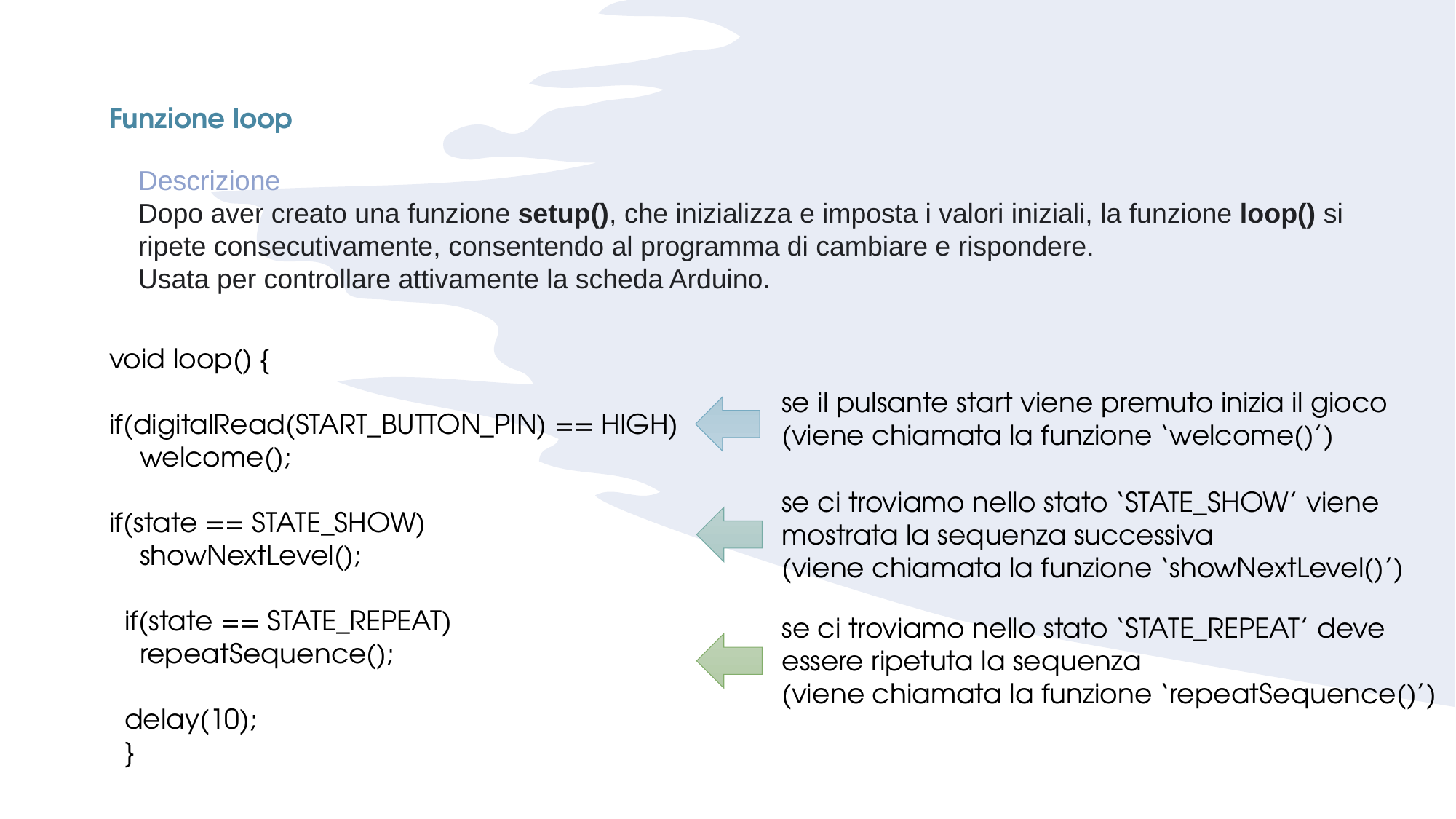

Funzione loop
Descrizione
Dopo aver creato una funzione setup(), che inizializza e imposta i valori iniziali, la funzione loop() si ripete consecutivamente, consentendo al programma di cambiare e rispondere.
Usata per controllare attivamente la scheda Arduino.
void loop() {

if(digitalRead(START_BUTTON_PIN) == HIGH)
    welcome();

if(state == STATE_SHOW)
    showNextLevel();

  if(state == STATE_REPEAT)
    repeatSequence();

  delay(10);
  }
se il pulsante start viene premuto inizia il gioco (viene chiamata la funzione ‘welcome()’)

se ci troviamo nello stato ‘STATE_SHOW’ viene mostrata la sequenza successiva
(viene chiamata la funzione ‘showNextLevel()’)

se ci troviamo nello stato ‘STATE_REPEAT’ deve essere ripetuta la sequenza
(viene chiamata la funzione ‘repeatSequence()’)